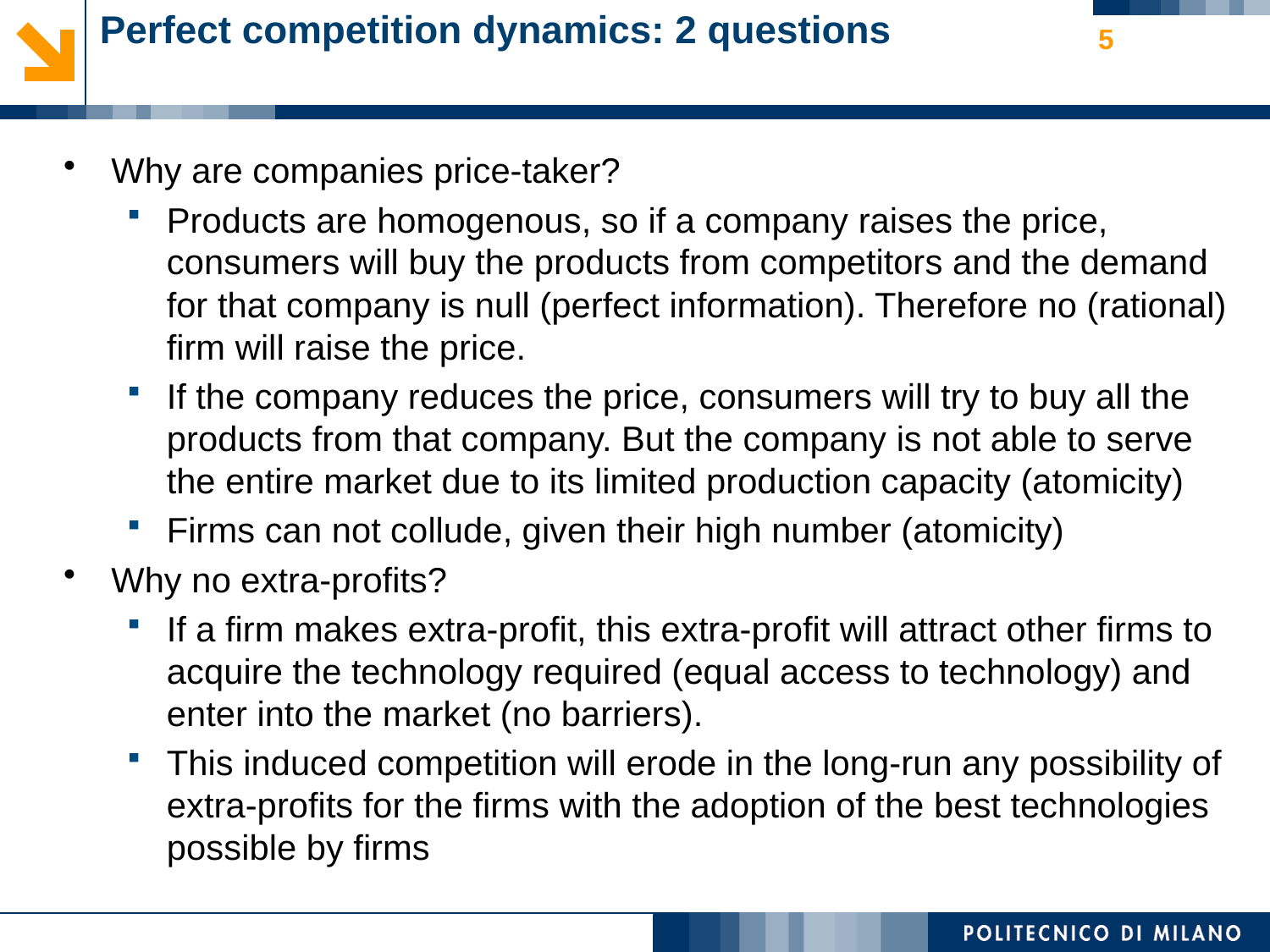

# Perfect competition dynamics: 2 questions
5
Why are companies price-taker?
Products are homogenous, so if a company raises the price, consumers will buy the products from competitors and the demand for that company is null (perfect information). Therefore no (rational) firm will raise the price.
If the company reduces the price, consumers will try to buy all the products from that company. But the company is not able to serve the entire market due to its limited production capacity (atomicity)
Firms can not collude, given their high number (atomicity)
Why no extra-profits?
If a firm makes extra-profit, this extra-profit will attract other firms to acquire the technology required (equal access to technology) and enter into the market (no barriers).
This induced competition will erode in the long-run any possibility of extra-profits for the firms with the adoption of the best technologies possible by firms